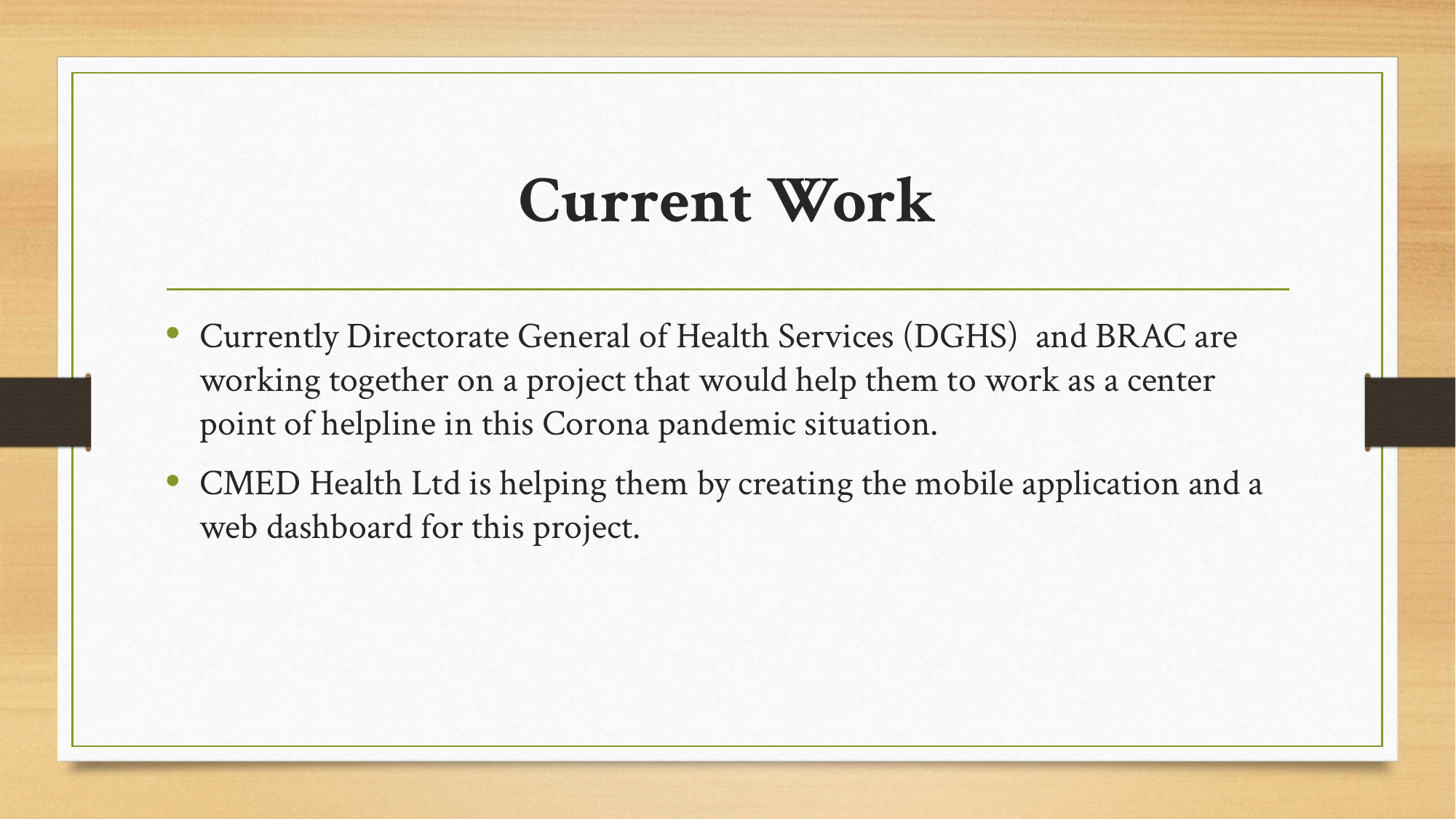

# Current Work
Currently Directorate General of Health Services (DGHS)  and BRAC are working together on a project that would help them to work as a center point of helpline in this Corona pandemic situation.
CMED Health Ltd is helping them by creating the mobile application and a web dashboard for this project.